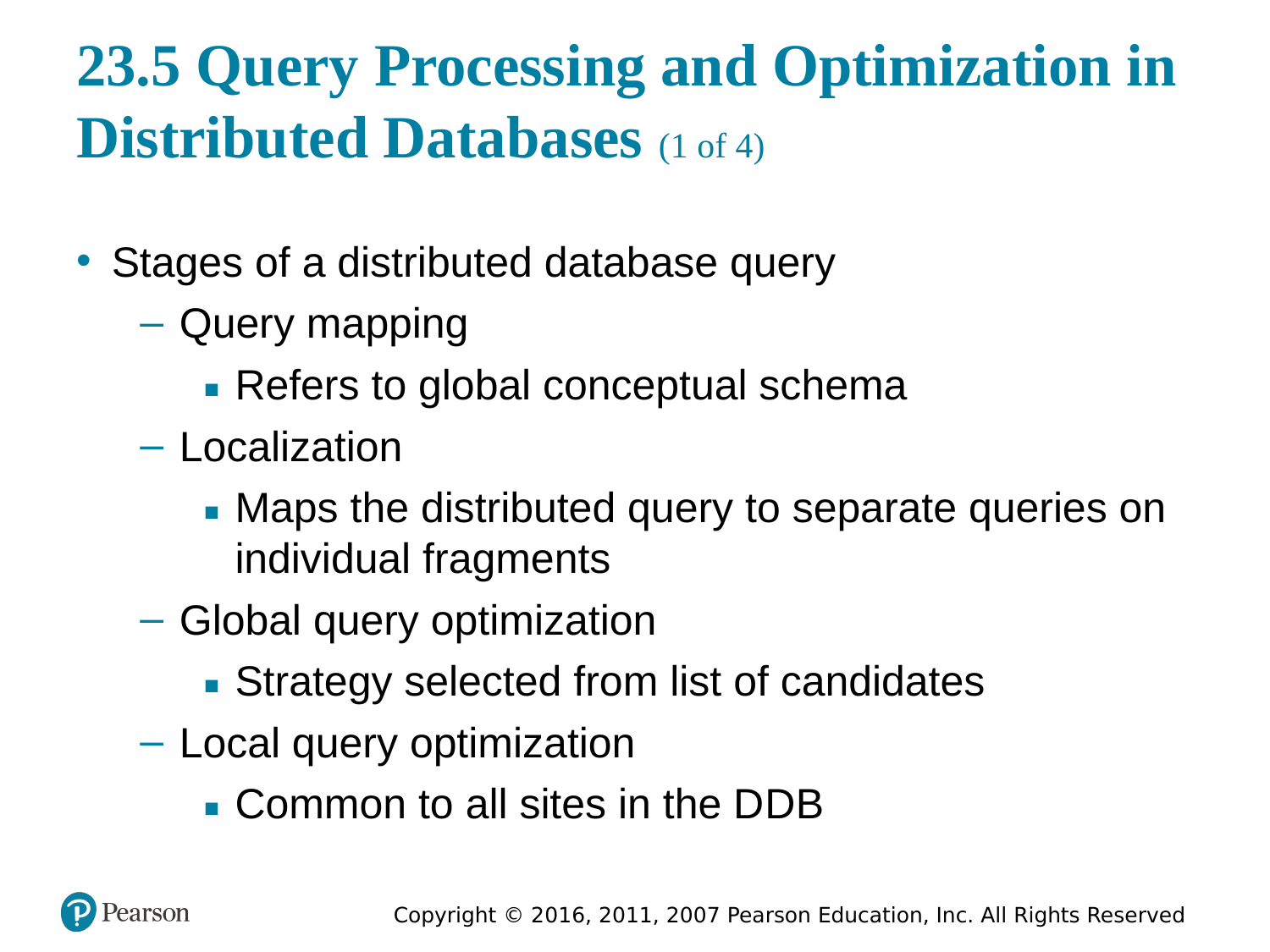

# 23.5 Query Processing and Optimization in Distributed Databases (1 of 4)
Stages of a distributed database query
Query mapping
Refers to global conceptual schema
Localization
Maps the distributed query to separate queries on individual fragments
Global query optimization
Strategy selected from list of candidates
Local query optimization
Common to all sites in the D D B